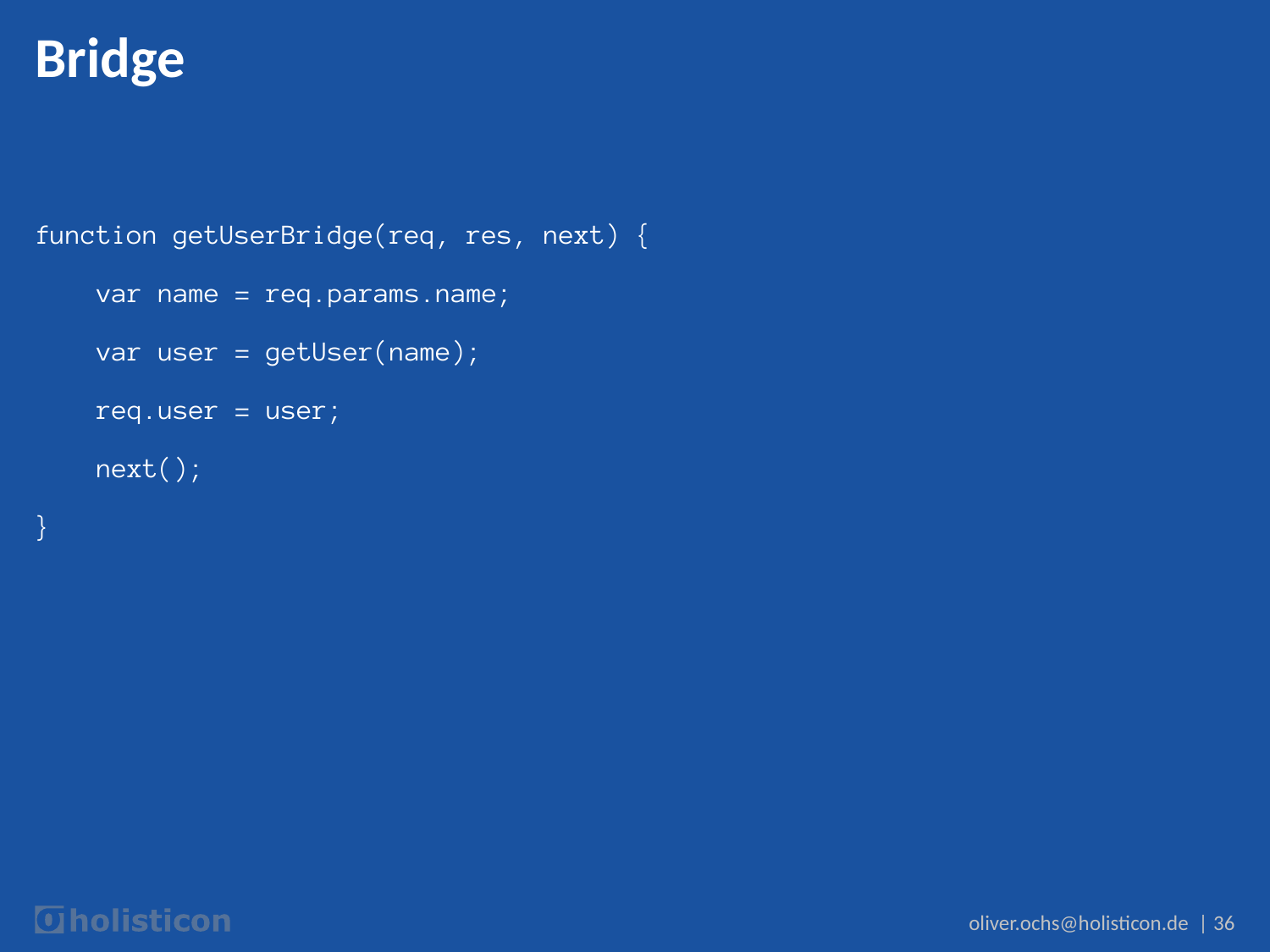

# Bridge
function getUserBridge(req, res, next) {
    var name = req.params.name;
    var user = getUser(name);
    req.user = user;
    next();
}